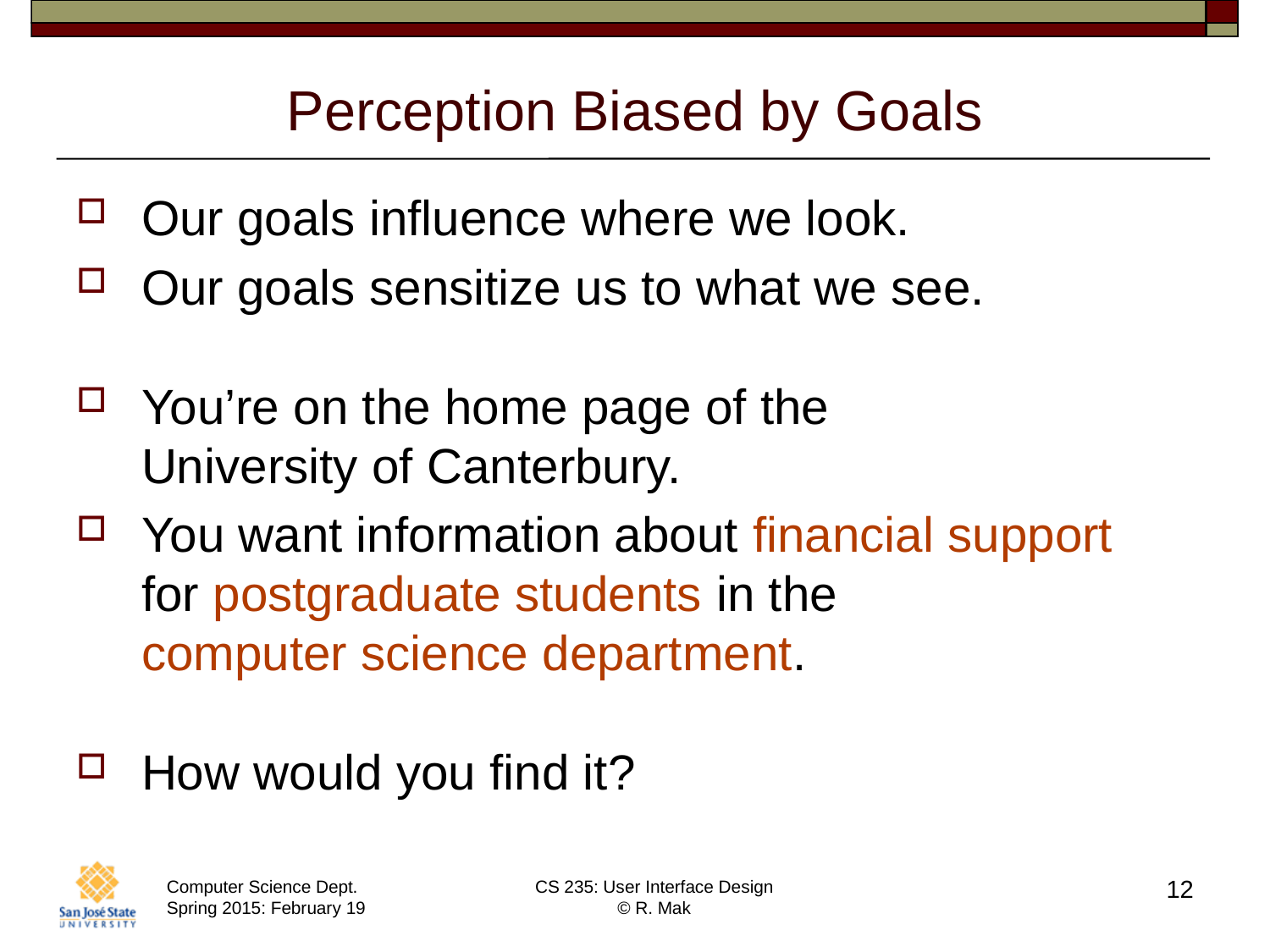

# Perception Biased by Goals
Our goals influence where we look.
Our goals sensitize us to what we see.

You’re on the home page of the
University of Canterbury.
You want information about financial support
for postgraduate students in the
computer science department.

How would you find it?
12